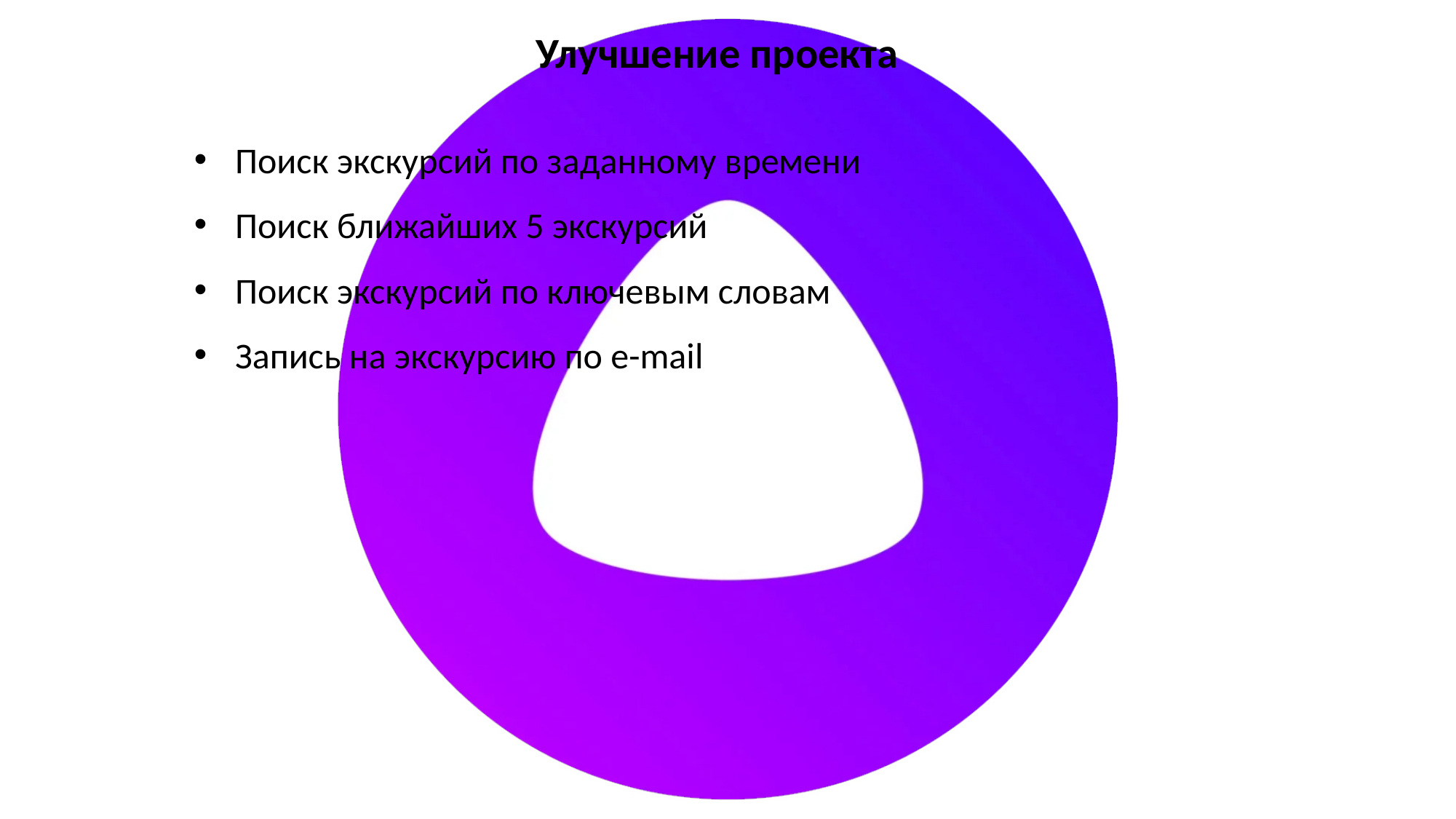

Улучшение проекта
Поиск экскурсий по заданному времени
Поиск ближайших 5 экскурсий
Поиск экскурсий по ключевым словам
Запись на экскурсию по e-mail